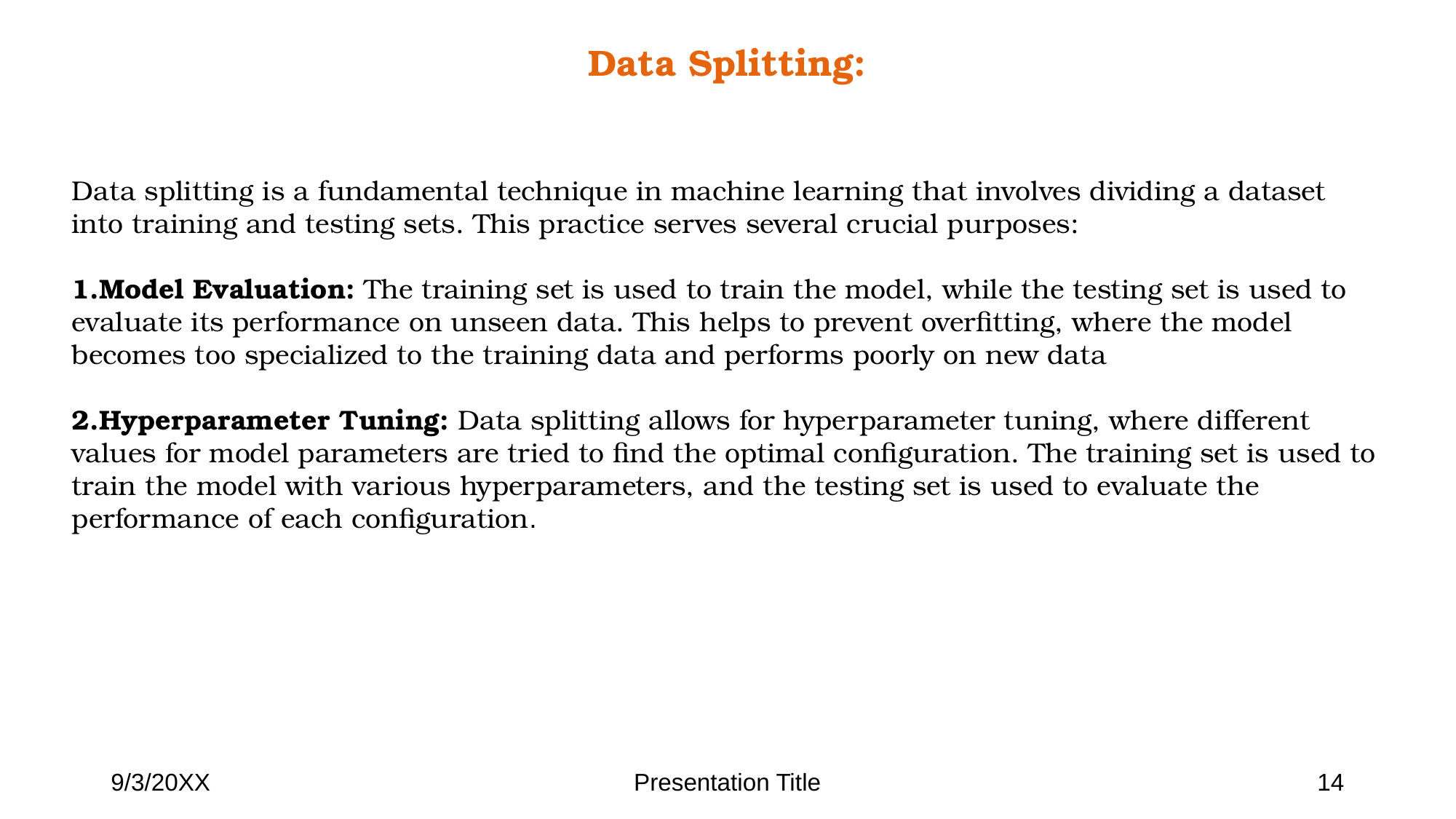

Data Splitting:

Data splitting is a fundamental technique in machine learning that involves dividing a dataset into training and testing sets. This practice serves several crucial purposes:

Model Evaluation: The training set is used to train the model, while the testing set is used to evaluate its performance on unseen data. This helps to prevent overfitting, where the model becomes too specialized to the training data and performs poorly on new data

Hyperparameter Tuning: Data splitting allows for hyperparameter tuning, where different values for model parameters are tried to find the optimal configuration. The training set is used to train the model with various hyperparameters, and the testing set is used to evaluate the performance of each configuration.

9/3/20XX
Presentation Title
14